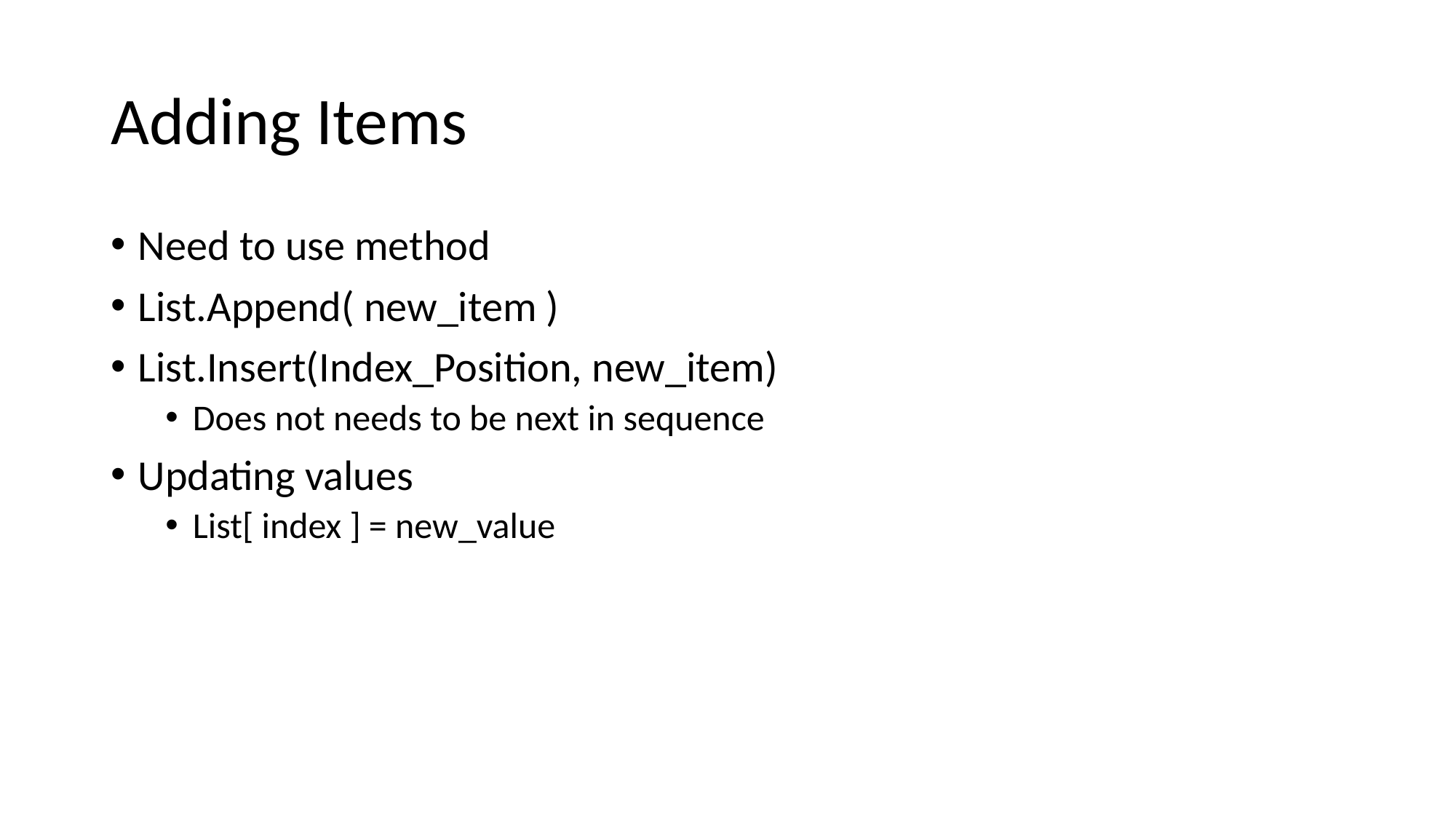

# Adding Items
Need to use method
List.Append( new_item )
List.Insert(Index_Position, new_item)
Does not needs to be next in sequence
Updating values
List[ index ] = new_value